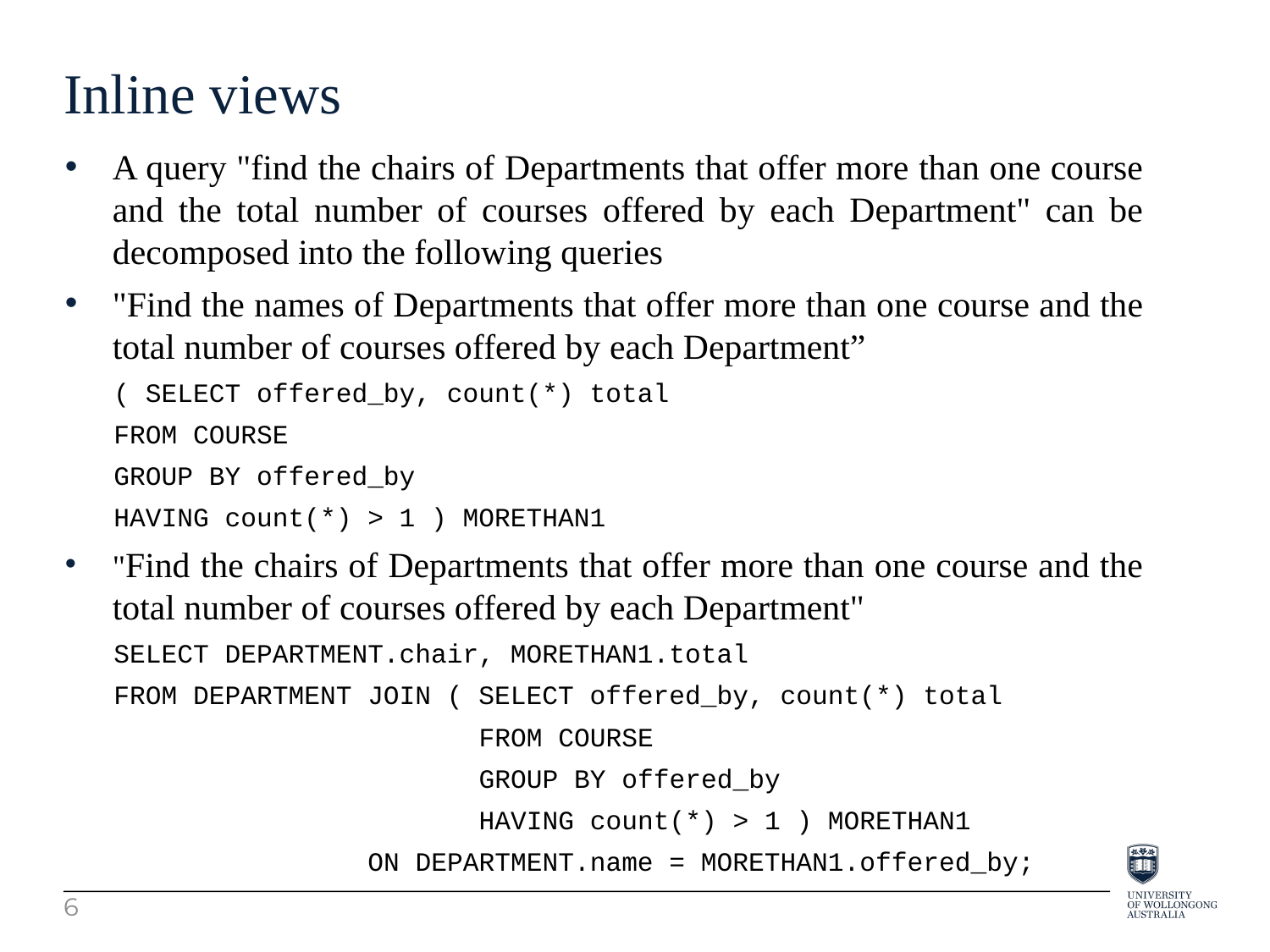

Inline views
A query "find the chairs of Departments that offer more than one course and the total number of courses offered by each Department" can be decomposed into the following queries
"Find the names of Departments that offer more than one course and the total number of courses offered by each Department”
( SELECT offered_by, count(*) total
FROM COURSE
GROUP BY offered_by
HAVING count(*) > 1 ) MORETHAN1
"Find the chairs of Departments that offer more than one course and the total number of courses offered by each Department"
SELECT DEPARTMENT.chair, MORETHAN1.total
FROM DEPARTMENT JOIN ( SELECT offered_by, count(*) total
                       FROM COURSE
		       GROUP BY offered_by
		       HAVING count(*) > 1 ) MORETHAN1
                ON DEPARTMENT.name = MORETHAN1.offered_by;
6